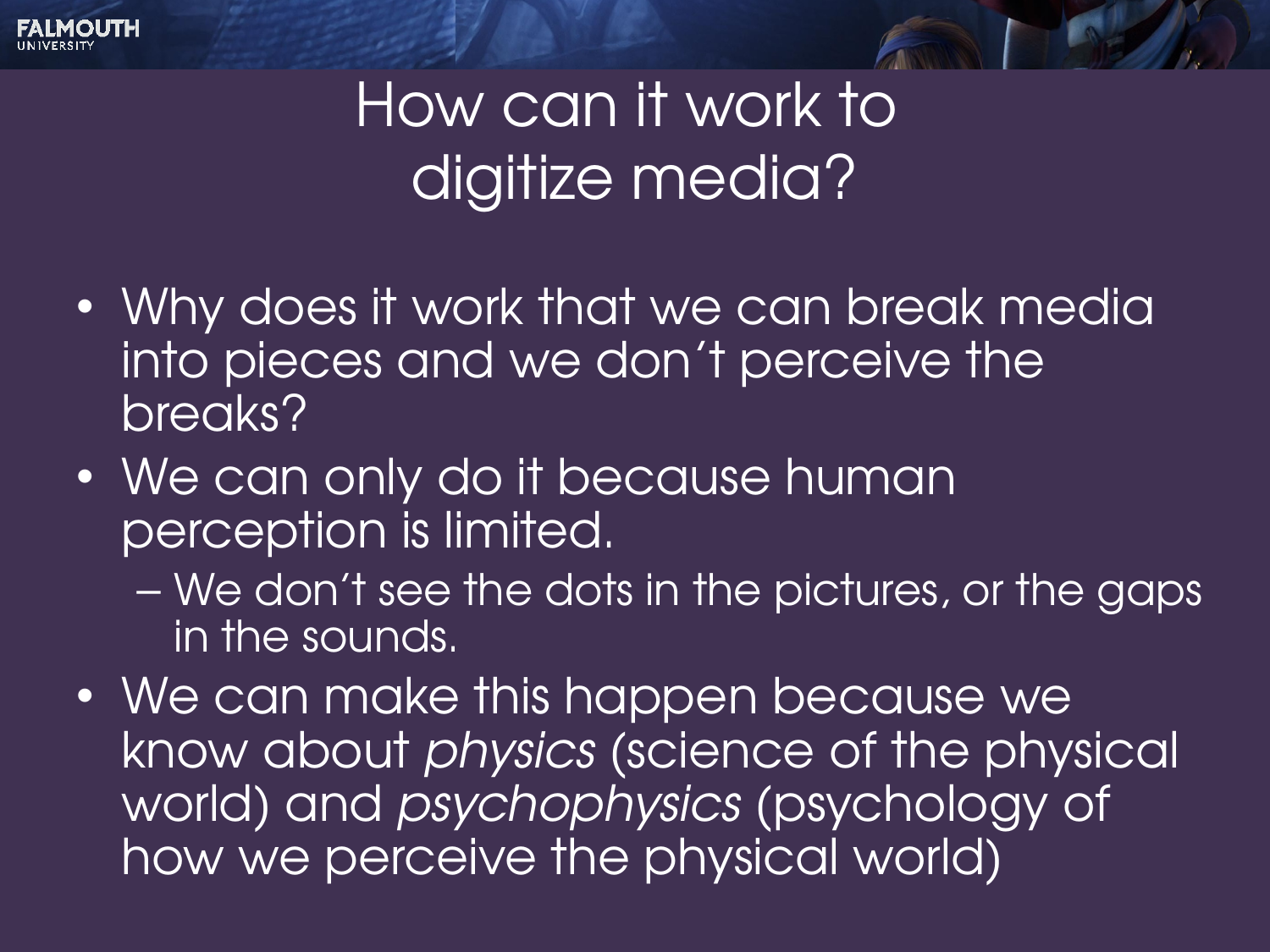

# How can it work to digitize media?
Why does it work that we can break media into pieces and we don’t perceive the breaks?
We can only do it because human perception is limited.
We don’t see the dots in the pictures, or the gaps in the sounds.
We can make this happen because we know about physics (science of the physical world) and psychophysics (psychology of how we perceive the physical world)